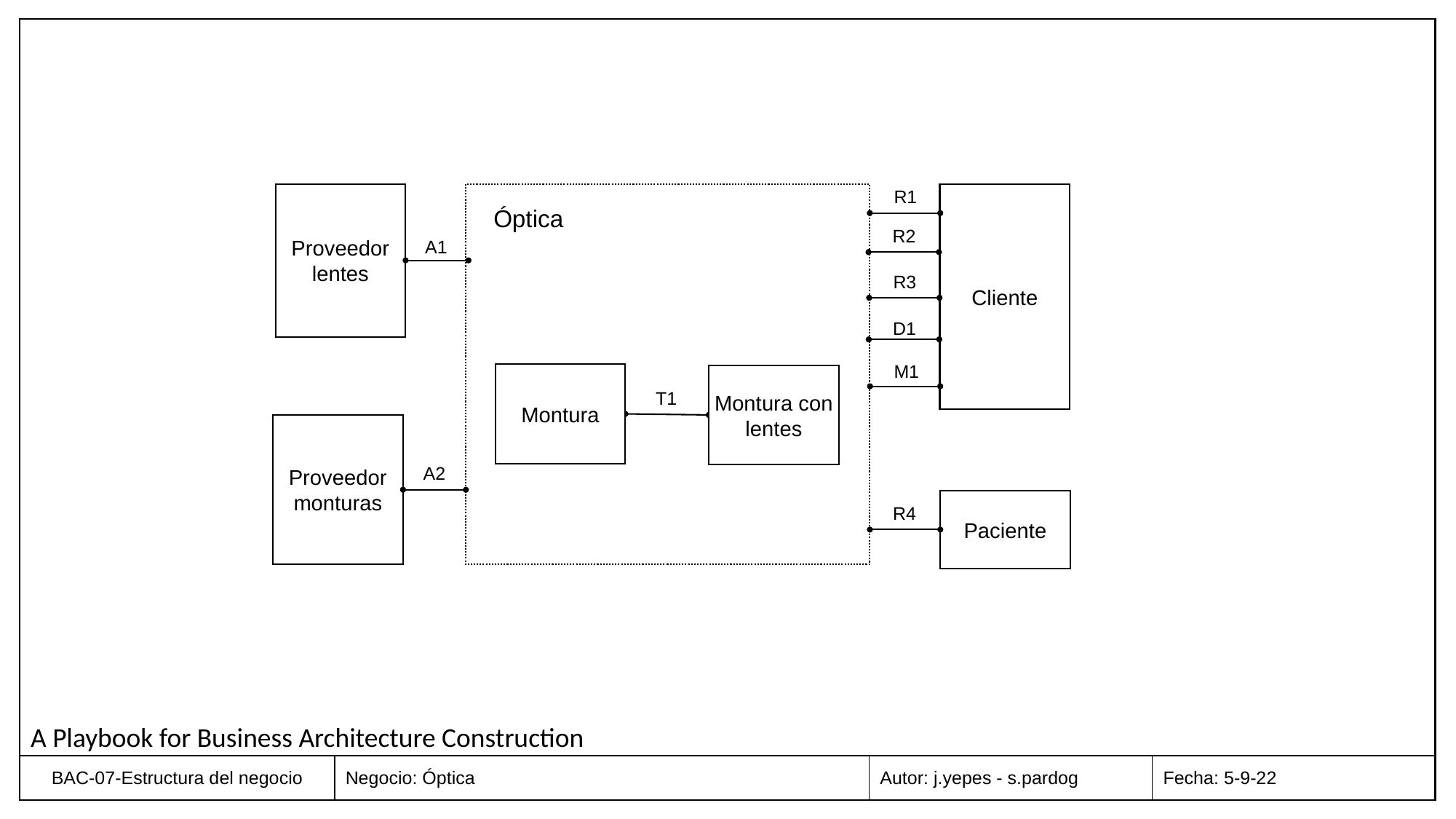

R1
Proveedor lentes

Cliente
Óptica
R2
A1
R3
D1
M1
Montura
Montura con lentes
T1
Proveedor monturas
A2
Paciente
R4
A Playbook for Business Architecture Construction
| BAC-07-Estructura del negocio | Negocio: Óptica | Autor: j.yepes - s.pardog | Fecha: 5-9-22 |
| --- | --- | --- | --- |